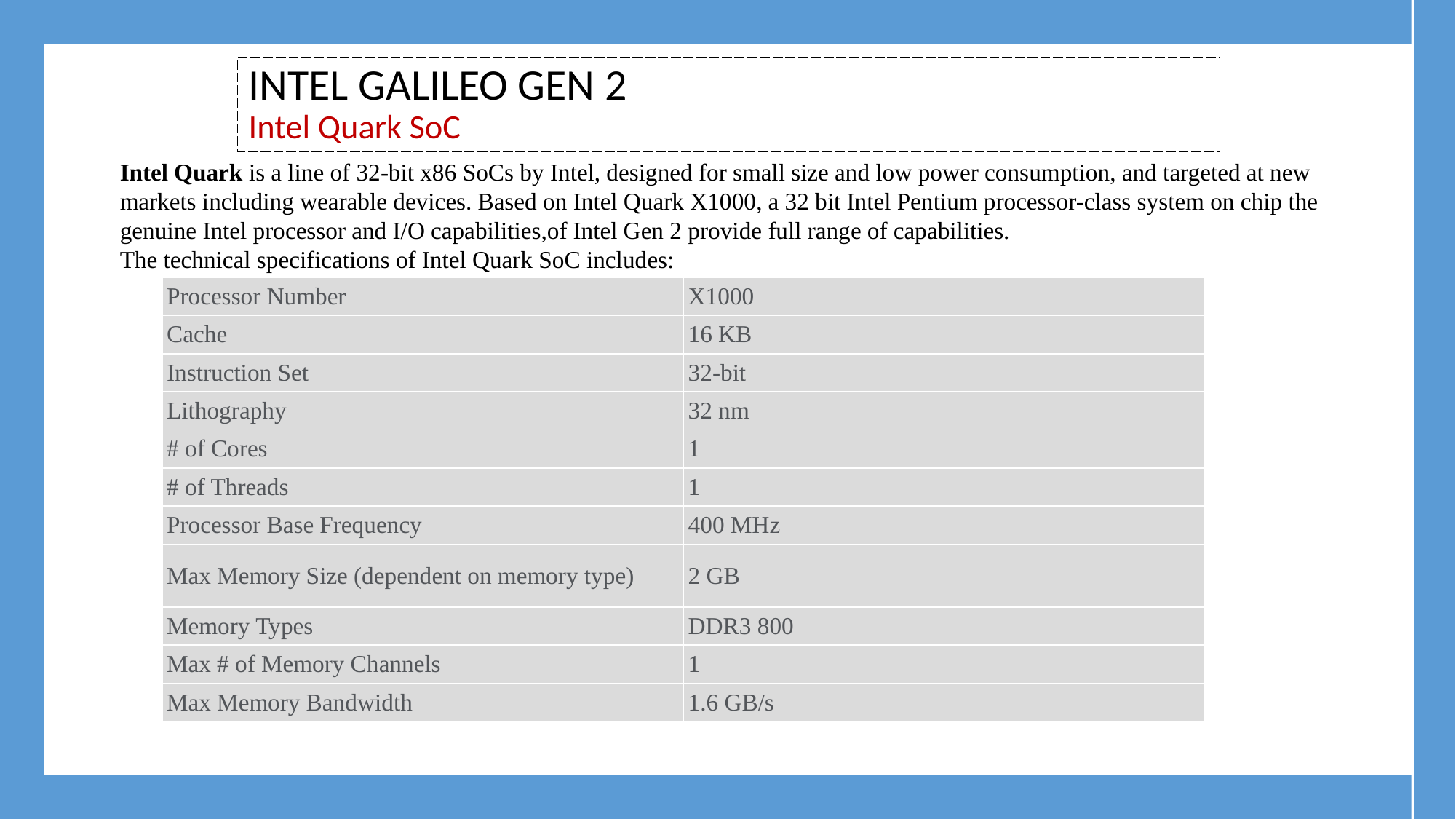

# INTEL GALILEO GEN 2 Intel Quark SoC

Intel Quark is a line of 32-bit x86 SoCs by Intel, designed for small size and low power consumption, and targeted at new markets including wearable devices. Based on Intel Quark X1000, a 32 bit Intel Pentium processor-class system on chip the genuine Intel processor and I/O capabilities,of Intel Gen 2 provide full range of capabilities.
The technical specifications of Intel Quark SoC includes:

| Processor Number | X1000 |
| --- | --- |
| Cache | 16 KB |
| Instruction Set | 32-bit |
| Lithography | 32 nm |
| # of Cores | 1 |
| # of Threads | 1 |
| Processor Base Frequency | 400 MHz |
| Max Memory Size (dependent on memory type) | 2 GB |
| Memory Types | DDR3 800 |
| Max # of Memory Channels | 1 |
| Max Memory Bandwidth | 1.6 GB/s |